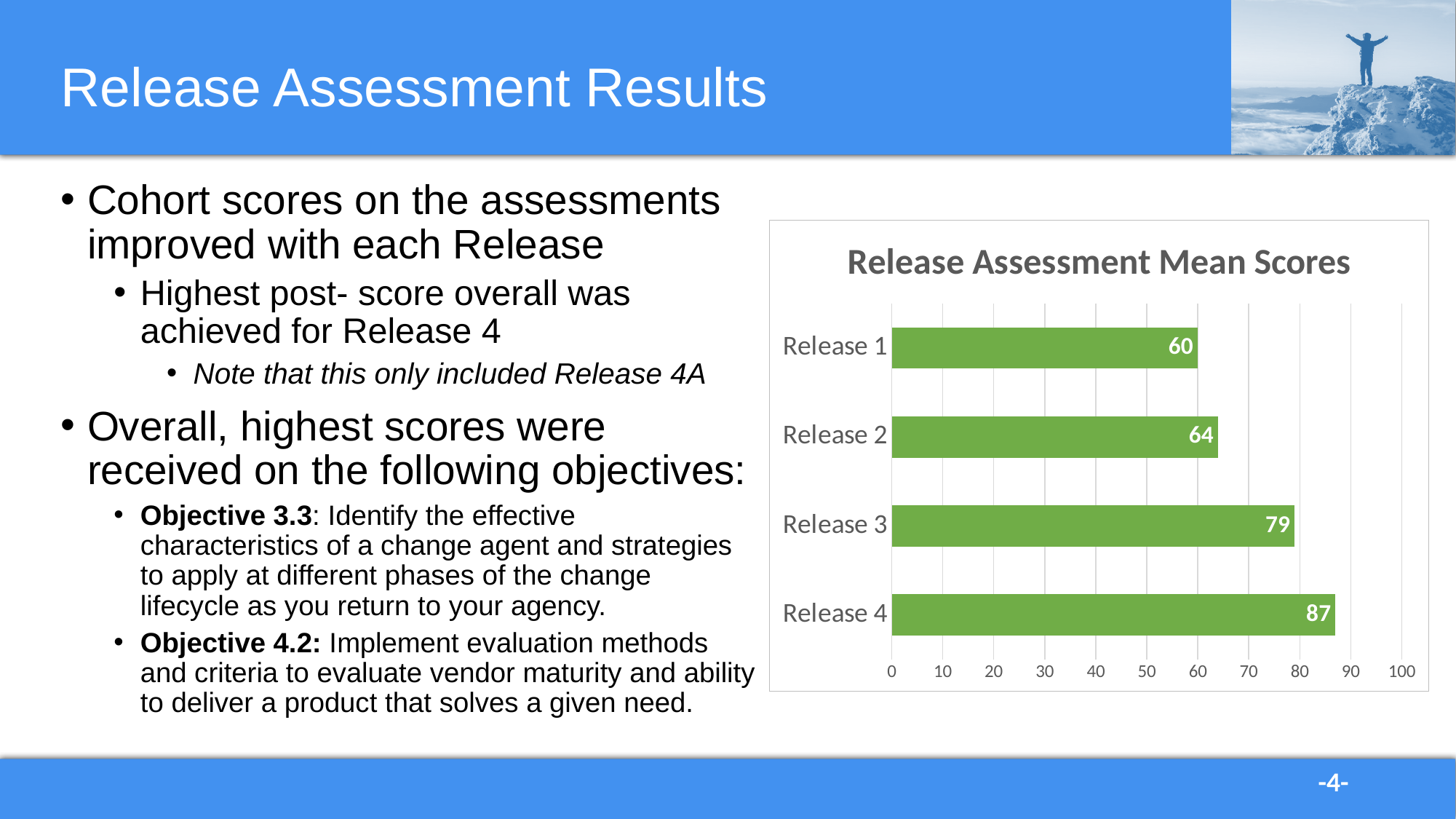

# Release Assessment Results
Cohort scores on the assessments improved with each Release
Highest post- score overall was achieved for Release 4
Note that this only included Release 4A
Overall, highest scores were received on the following objectives:
Objective 3.3: Identify the effective characteristics of a change agent and strategies to apply at different phases of the change lifecycle as you return to your agency.
Objective 4.2: Implement evaluation methods and criteria to evaluate vendor maturity and ability to deliver a product that solves a given need.

### Chart: Release Assessment Mean Scores

| Category | Series 1 |
|---|---|
| Release 4 | 87.0 |
| Release 3 | 79.0 |
| Release 2 | 64.0 |
| Release 1 | 60.0 |